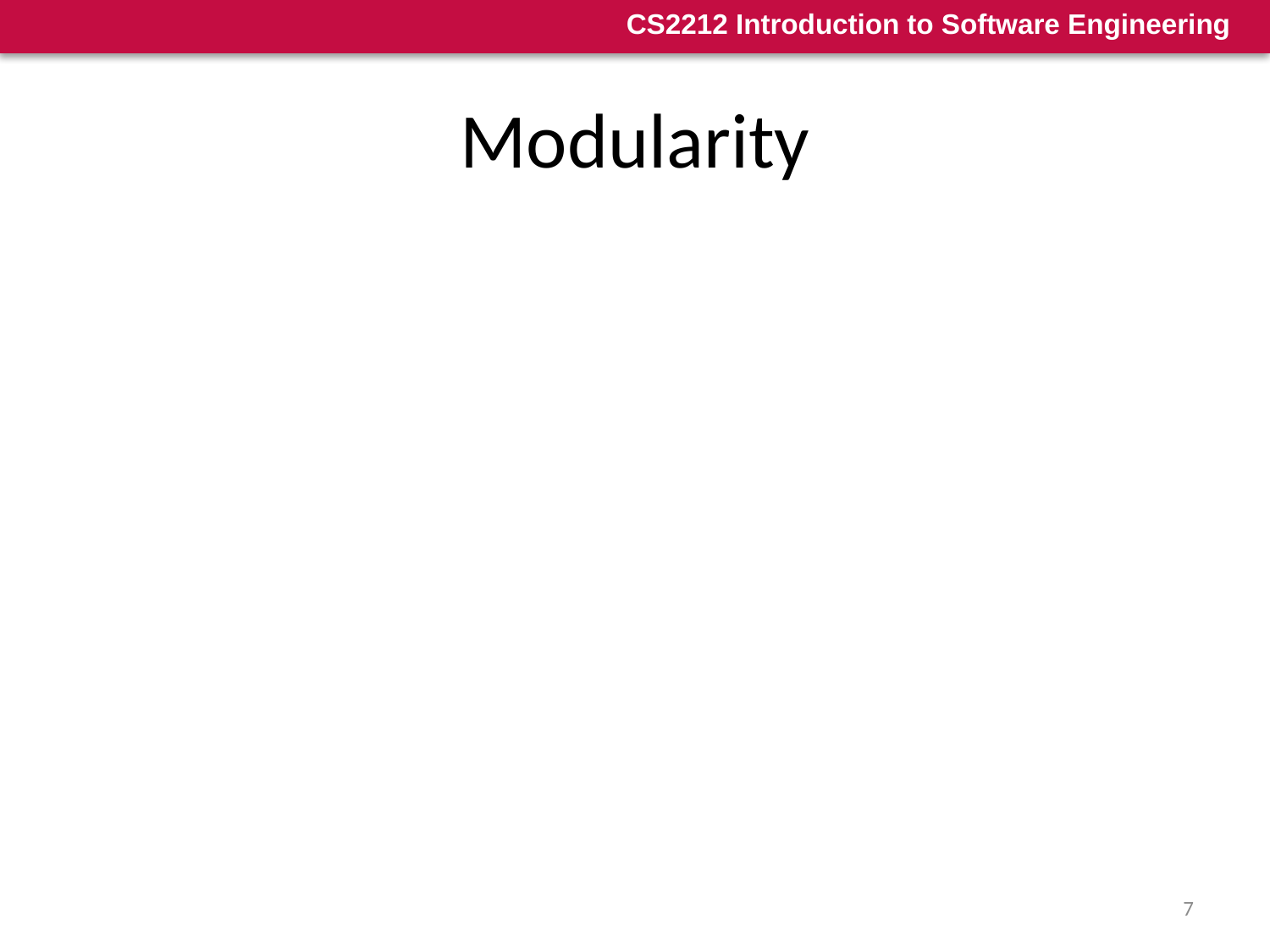

# Modularity
Modularity is the most common and simplest manifestation of separation of concerns.

When applying modularity, software is divided into separately named and addressable components, also referred to as modules, that are integrated to satisfy problem requirements.

“Modularity is the single attribute of software that allows a program to be intellectually manageable”
7